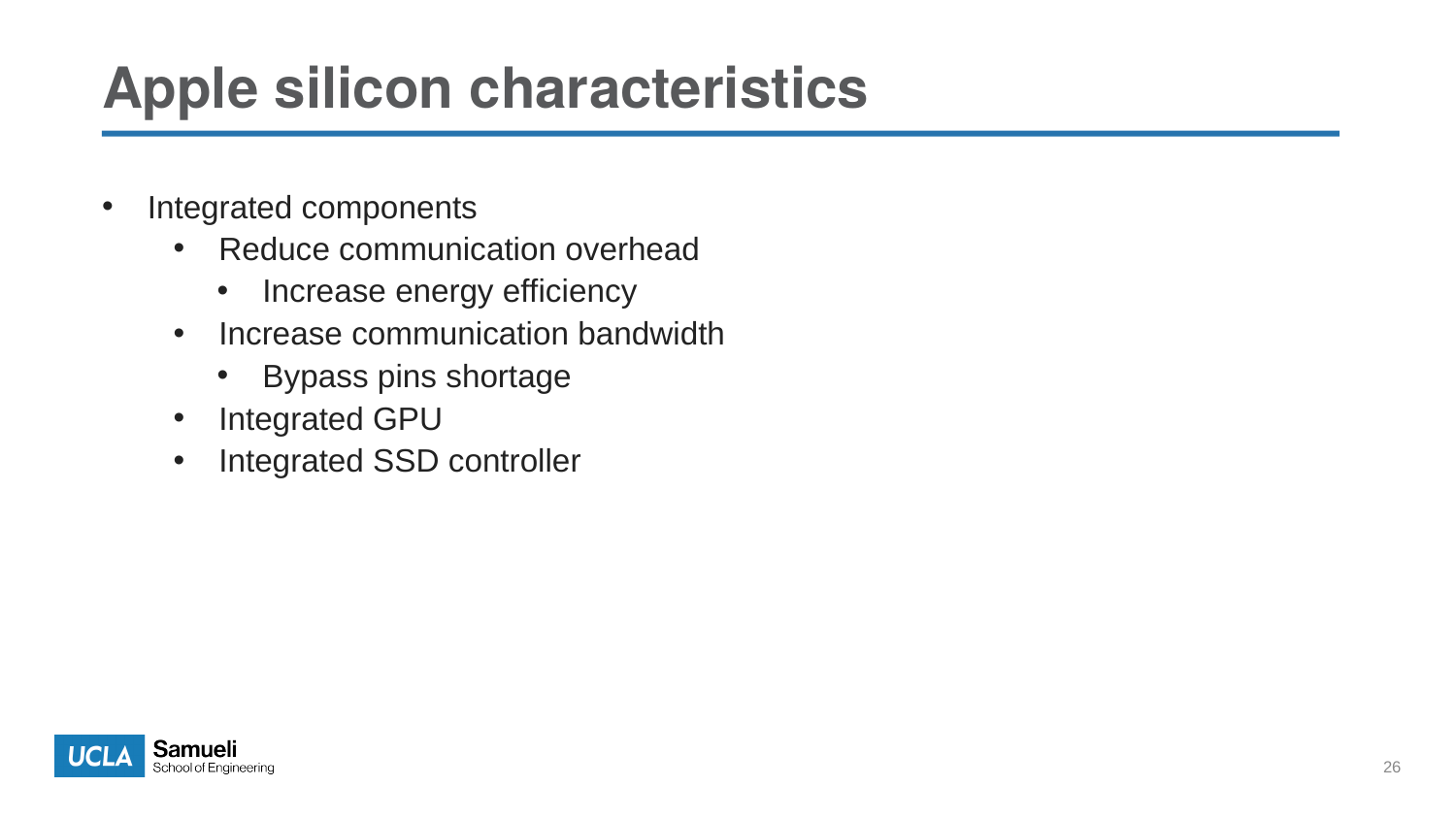

# Apple silicon characteristics
Integrated components
Reduce communication overhead
Increase energy efficiency
Increase communication bandwidth
Bypass pins shortage
Integrated GPU
Integrated SSD controller

26